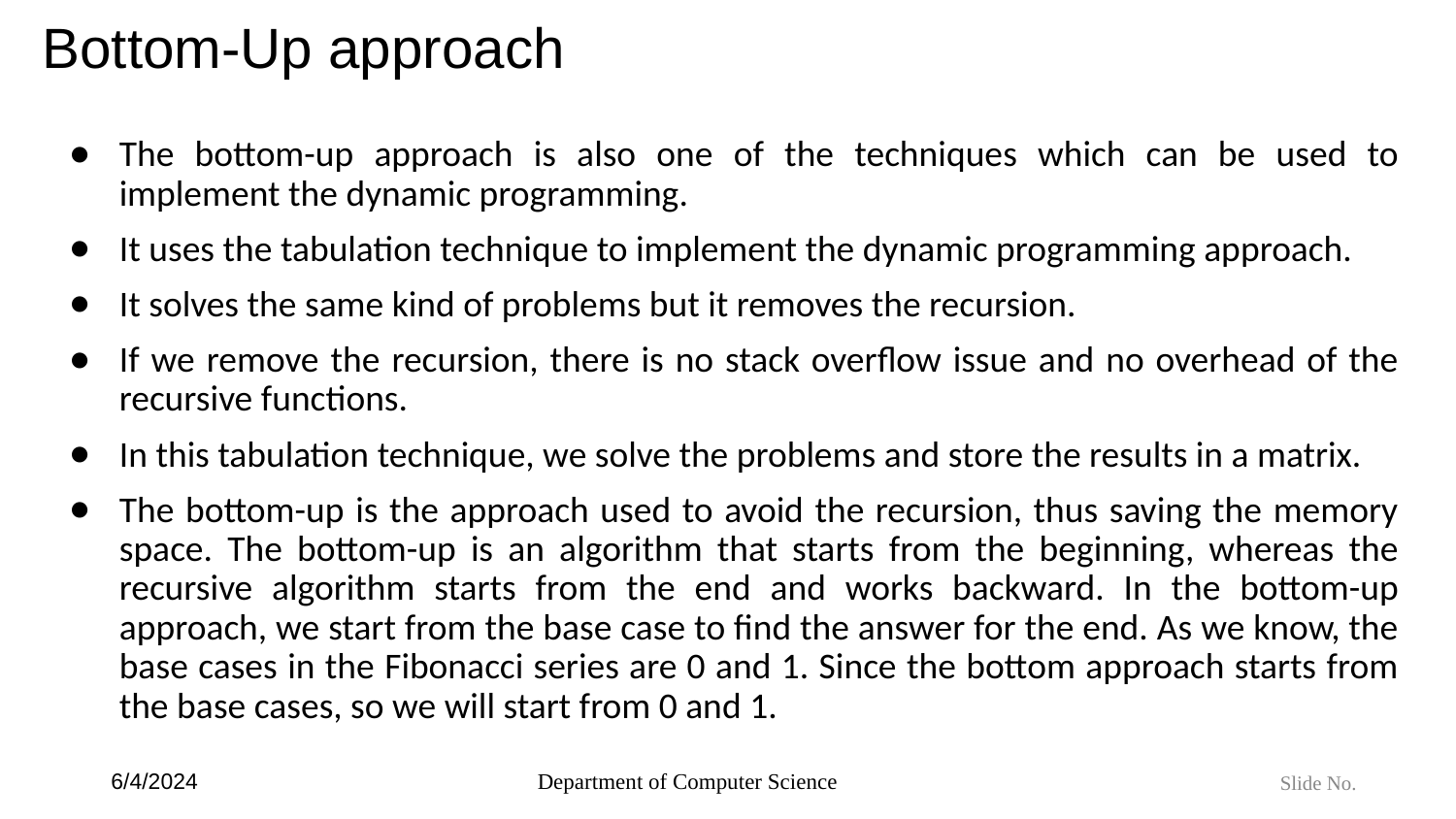

# Bottom-Up approach
The bottom-up approach is also one of the techniques which can be used to implement the dynamic programming.
It uses the tabulation technique to implement the dynamic programming approach.
It solves the same kind of problems but it removes the recursion.
If we remove the recursion, there is no stack overflow issue and no overhead of the recursive functions.
In this tabulation technique, we solve the problems and store the results in a matrix.
The bottom-up is the approach used to avoid the recursion, thus saving the memory space. The bottom-up is an algorithm that starts from the beginning, whereas the recursive algorithm starts from the end and works backward. In the bottom-up approach, we start from the base case to find the answer for the end. As we know, the base cases in the Fibonacci series are 0 and 1. Since the bottom approach starts from the base cases, so we will start from 0 and 1.
6/4/2024
Department of Computer Science
Slide No.